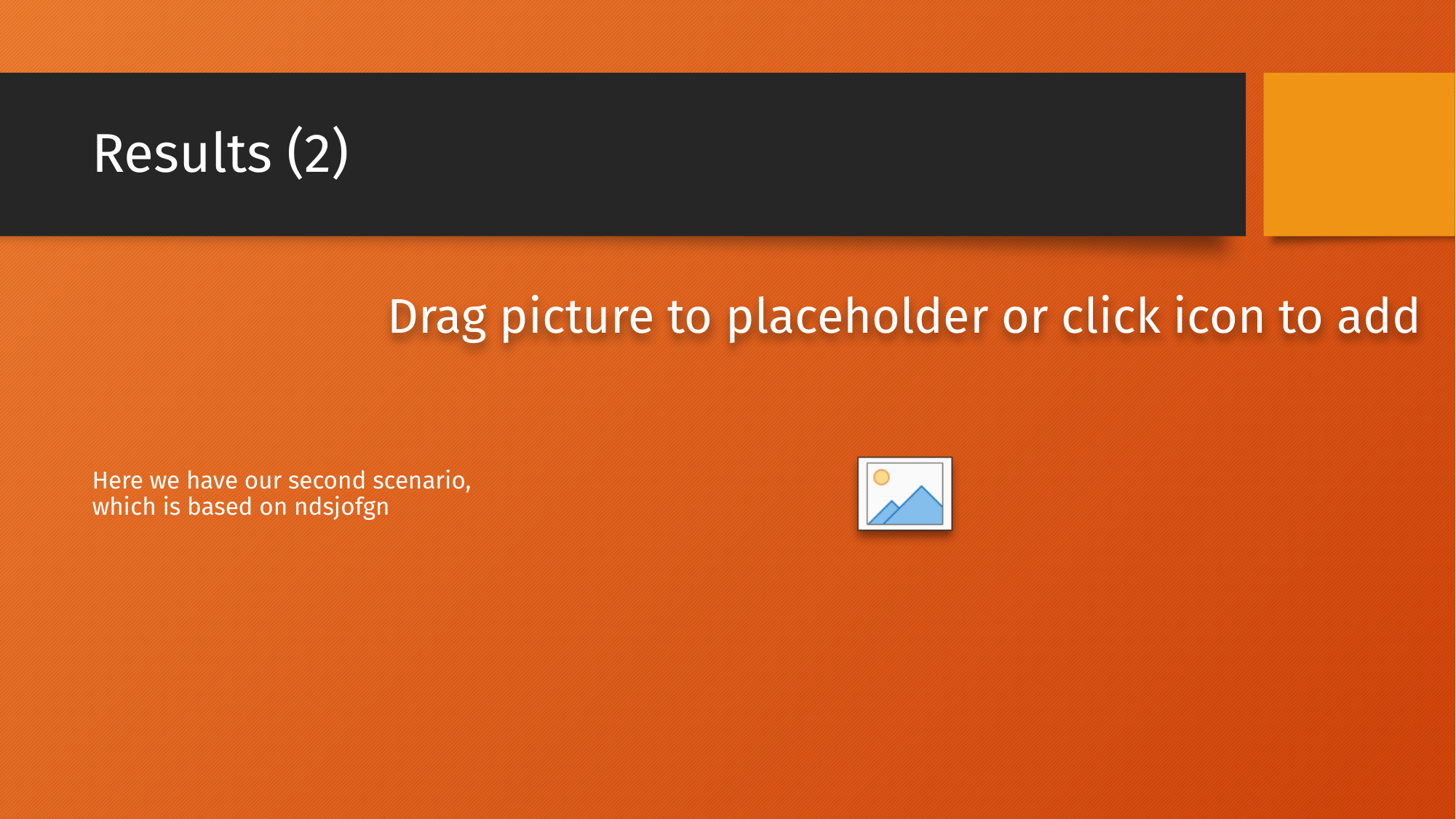

# Results (2)
Here we have our second scenario, which is based on ndsjofgn